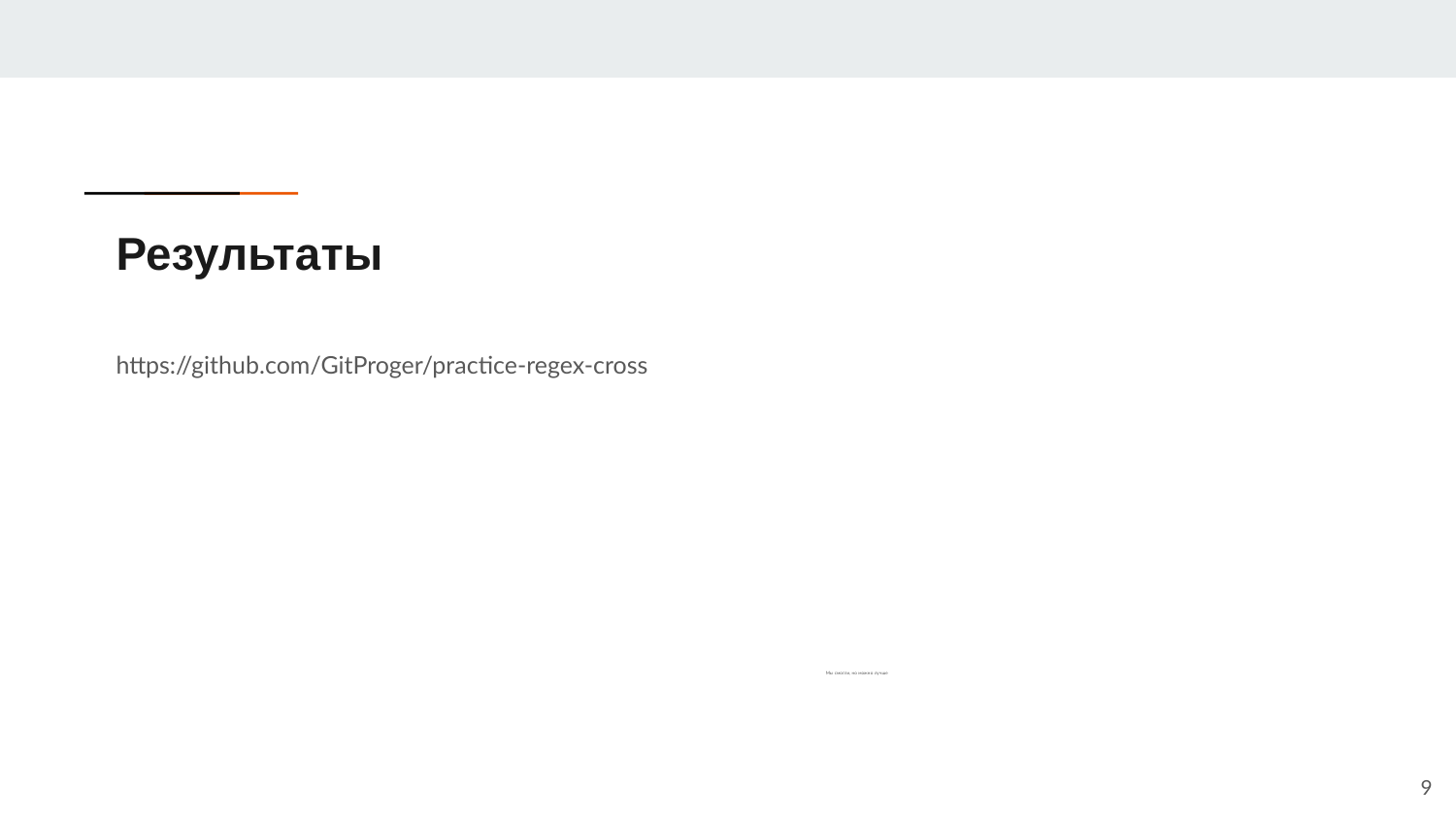

# Результаты
https://github.com/GitProger/practice-regex-cross

		Мы смогли, но можно лучше
9